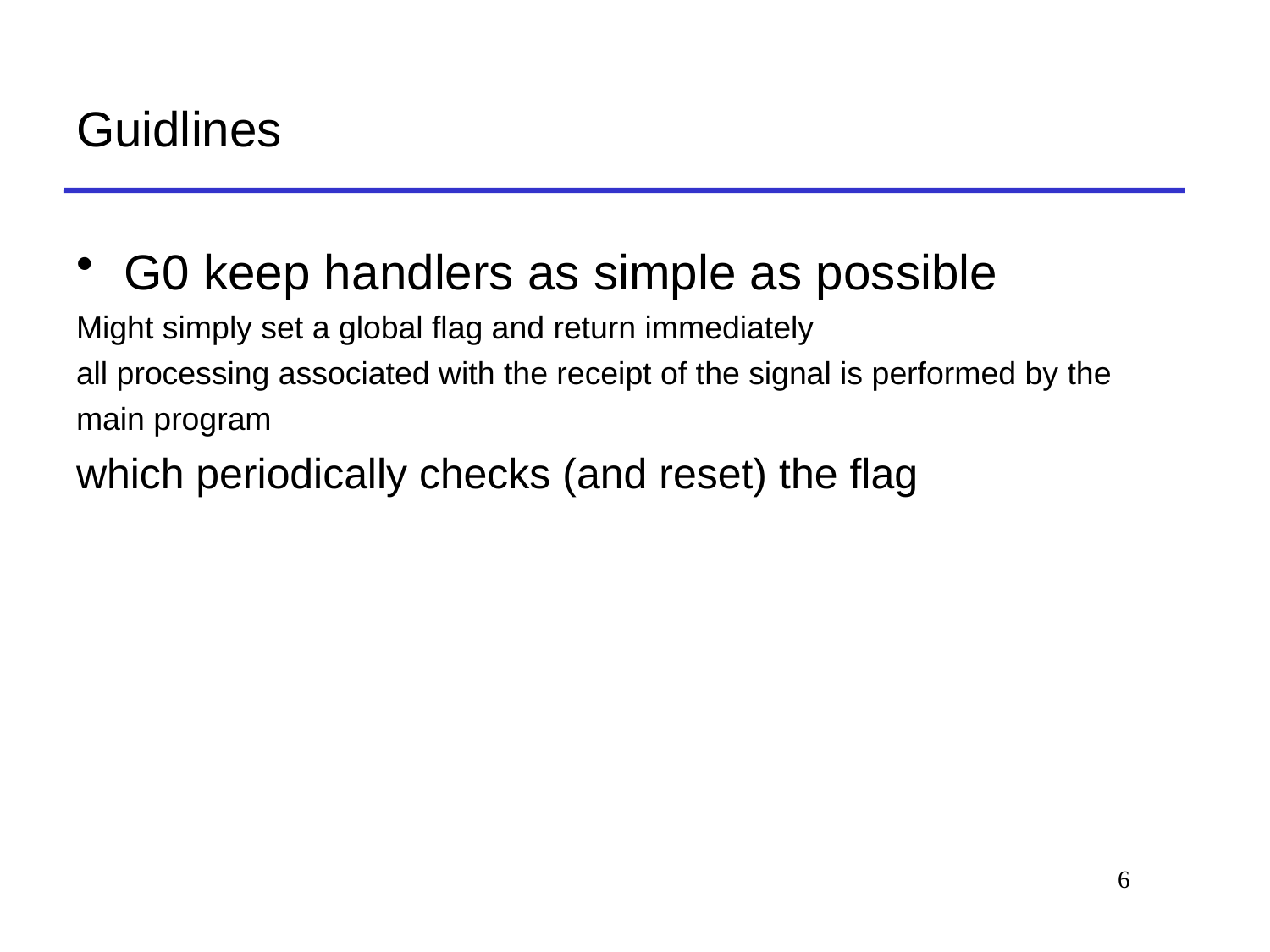

# Guidlines
G0 keep handlers as simple as possible
Might simply set a global flag and return immediately
all processing associated with the receipt of the signal is performed by the main program
which periodically checks (and reset) the flag
6